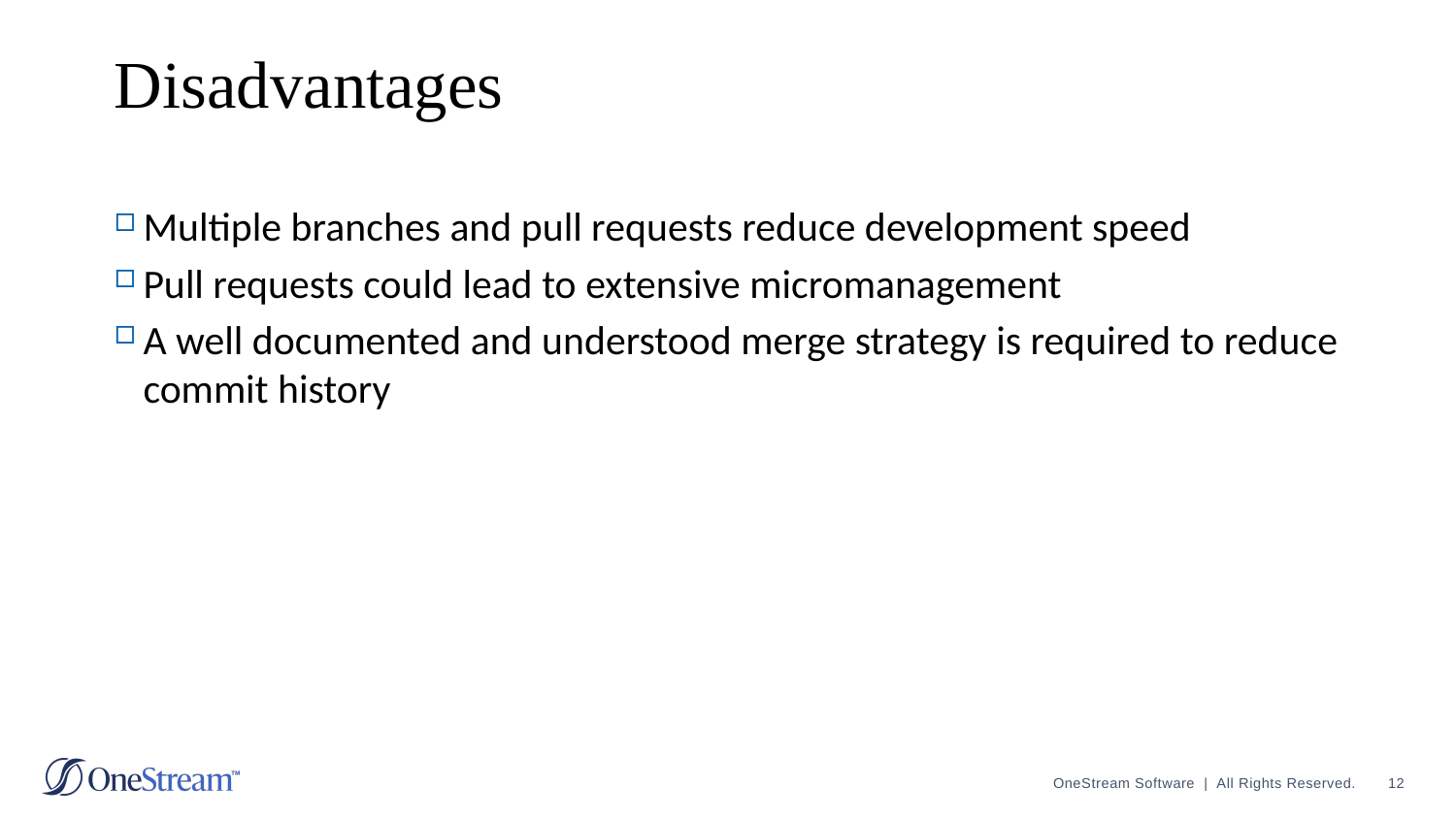

# Disadvantages
Multiple branches and pull requests reduce development speed
Pull requests could lead to extensive micromanagement
A well documented and understood merge strategy is required to reduce commit history